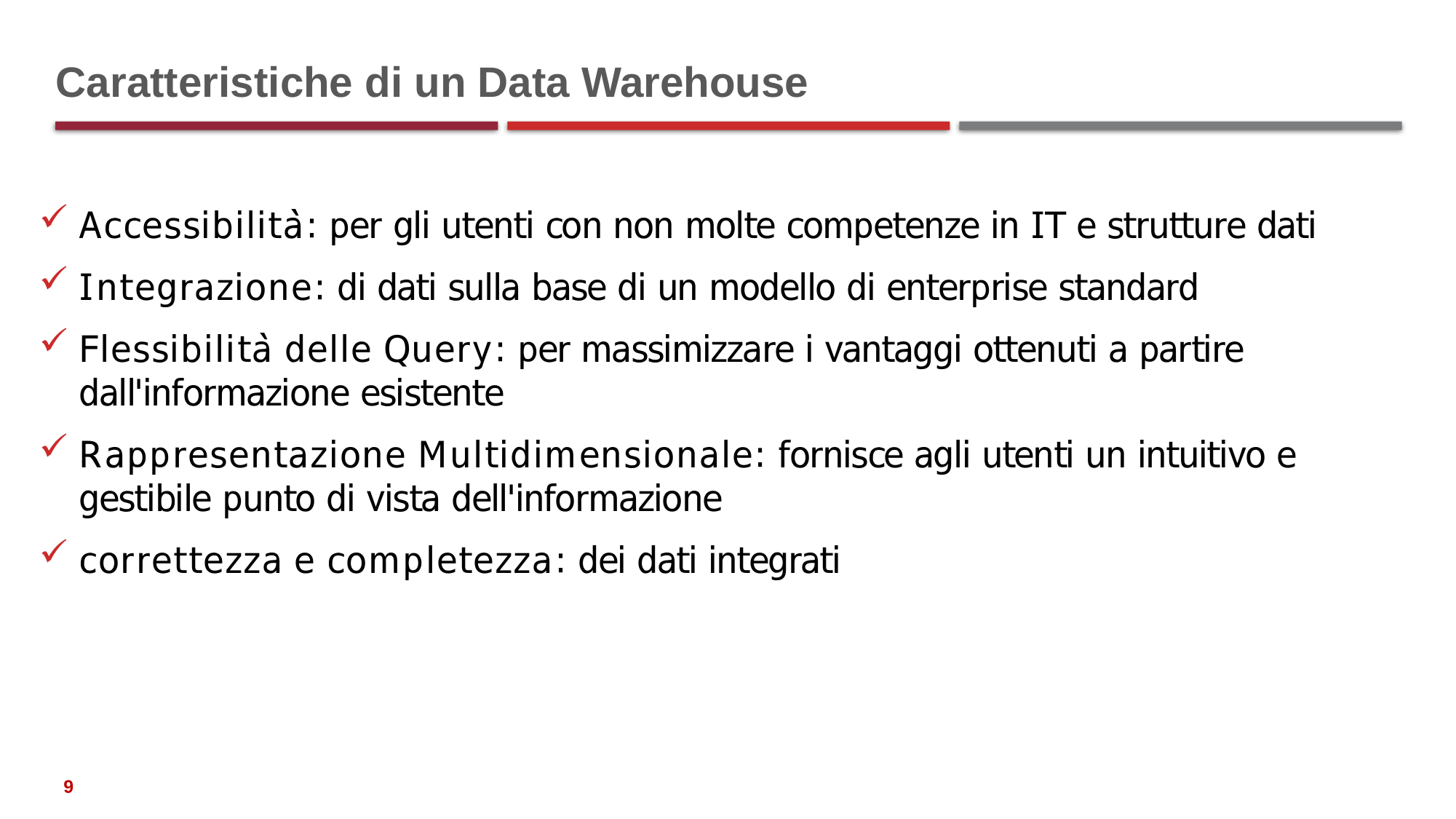

# Caratteristiche di un Data Warehouse
Accessibilità: per gli utenti con non molte competenze in IT e strutture dati
Integrazione: di dati sulla base di un modello di enterprise standard
Flessibilità delle Query: per massimizzare i vantaggi ottenuti a partire dall'informazione esistente
Rappresentazione Multidimensionale: fornisce agli utenti un intuitivo e gestibile punto di vista dell'informazione
correttezza e completezza: dei dati integrati
9